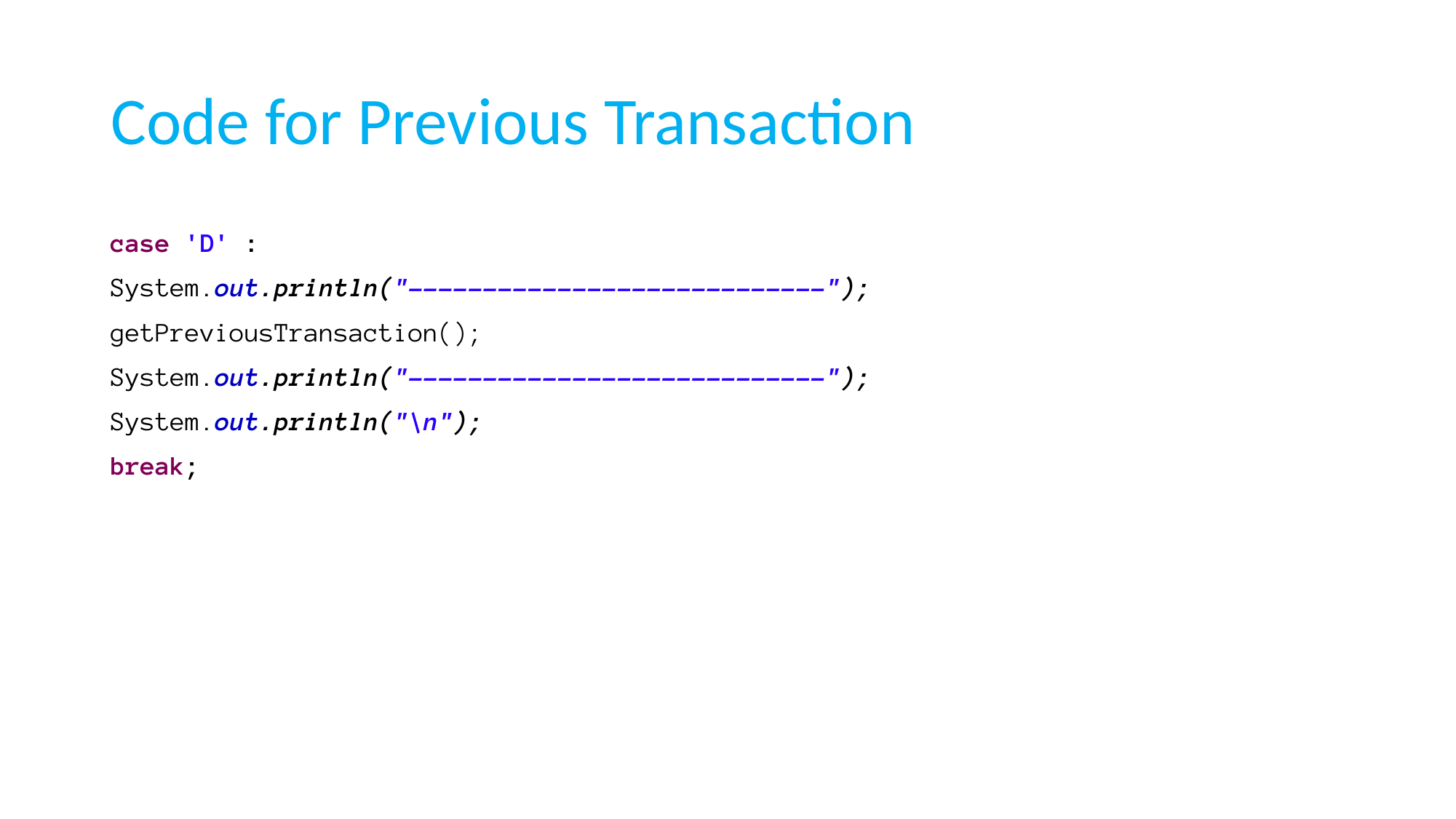

# Code for Previous Transaction
case 'D' :
System.out.println("----------------------------");
getPreviousTransaction();
System.out.println("----------------------------");
System.out.println("\n");
break;